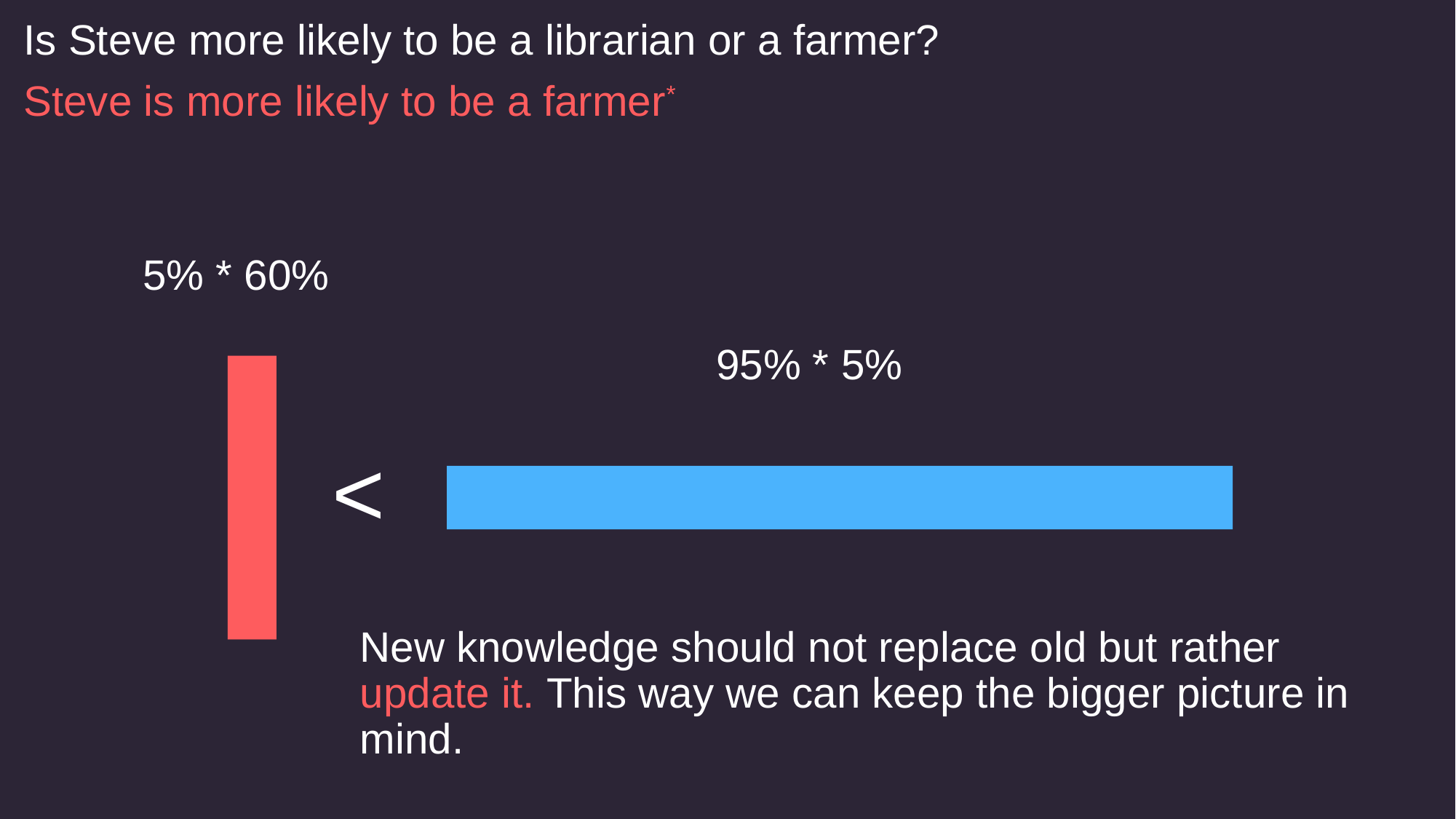

Is Steve more likely to be a librarian or a farmer?
Steve is more likely to be a farmer*
5% * 60%
95% * 5%

<

New knowledge should not replace old but rather update it. This way we can keep the bigger picture in mind.